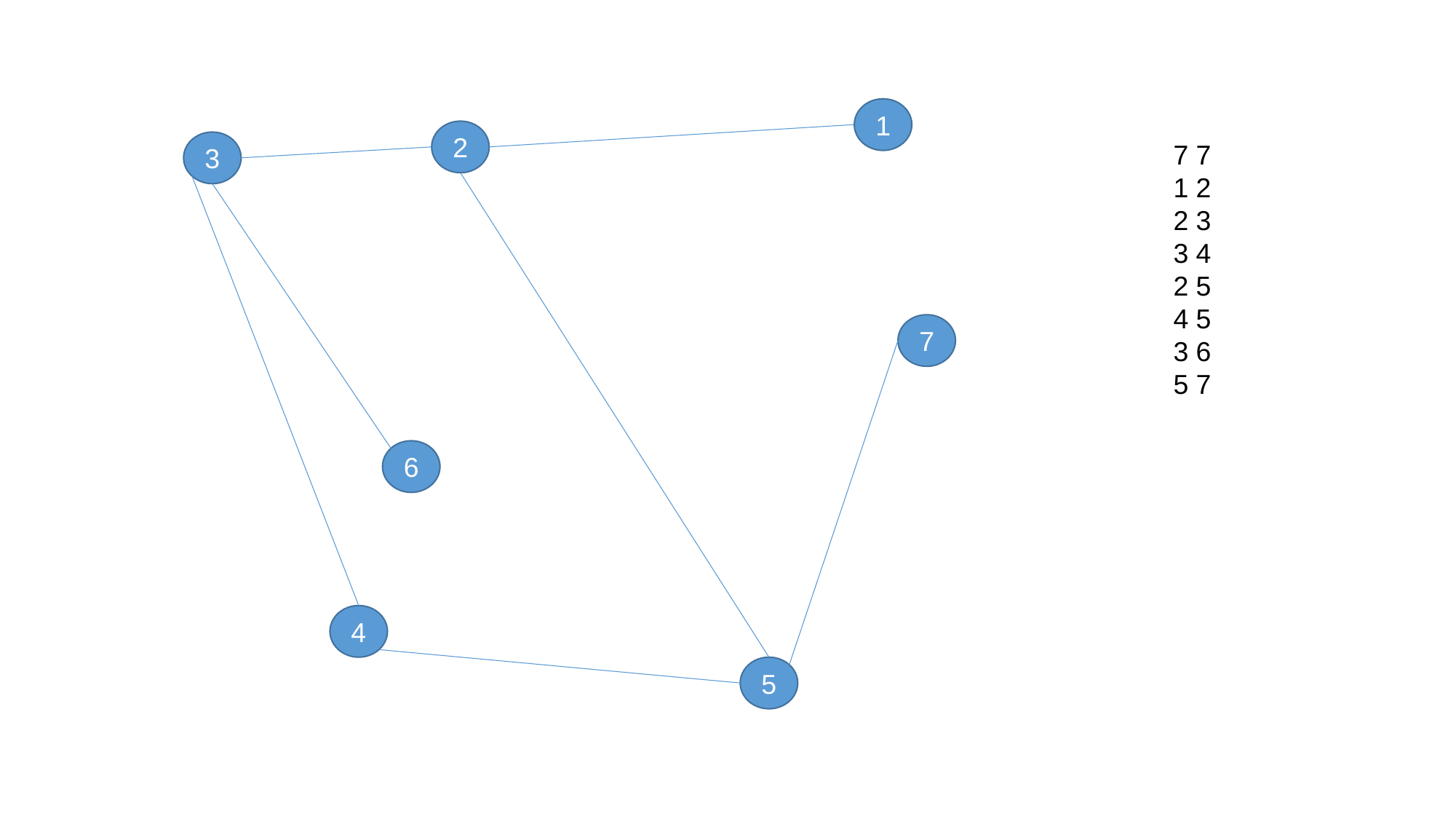

1
2
3
7 7
1 2
2 3
3 4
2 5
4 5
3 6
5 7
7
6
4
5